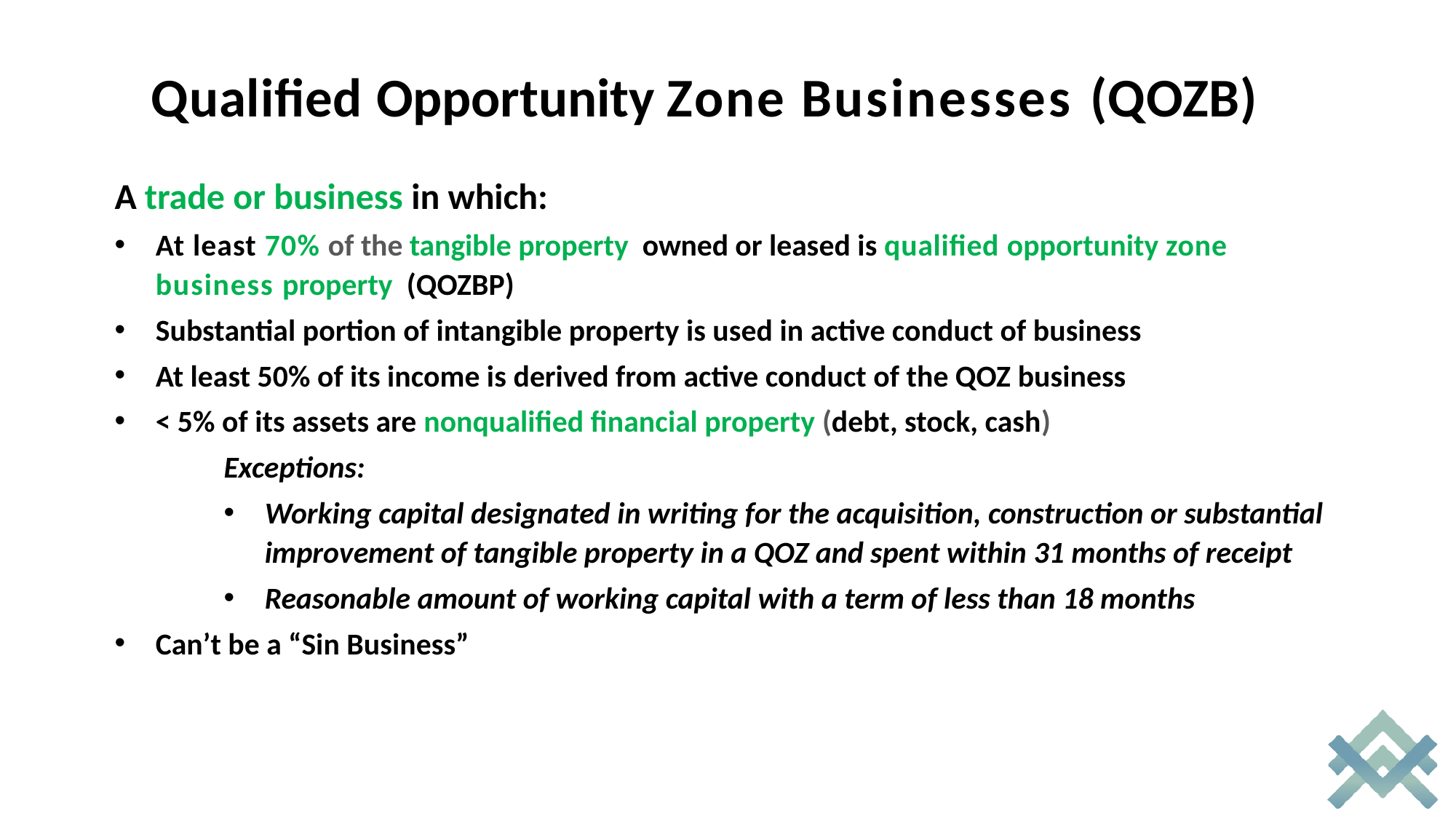

# Qualified Opportunity Zone Businesses (QOZB)
A trade or business in which:
At least 70% of the tangible property  owned or leased is qualified opportunity zone business property  (QOZBP)
Substantial portion of intangible property is used in active conduct of business
At least 50% of its income is derived from active conduct of the QOZ business
< 5% of its assets are nonqualified financial property (debt, stock, cash)
	Exceptions:
Working capital designated in writing for the acquisition, construction or substantial improvement of tangible property in a QOZ and spent within 31 months of receipt
Reasonable amount of working capital with a term of less than 18 months
Can’t be a “Sin Business”